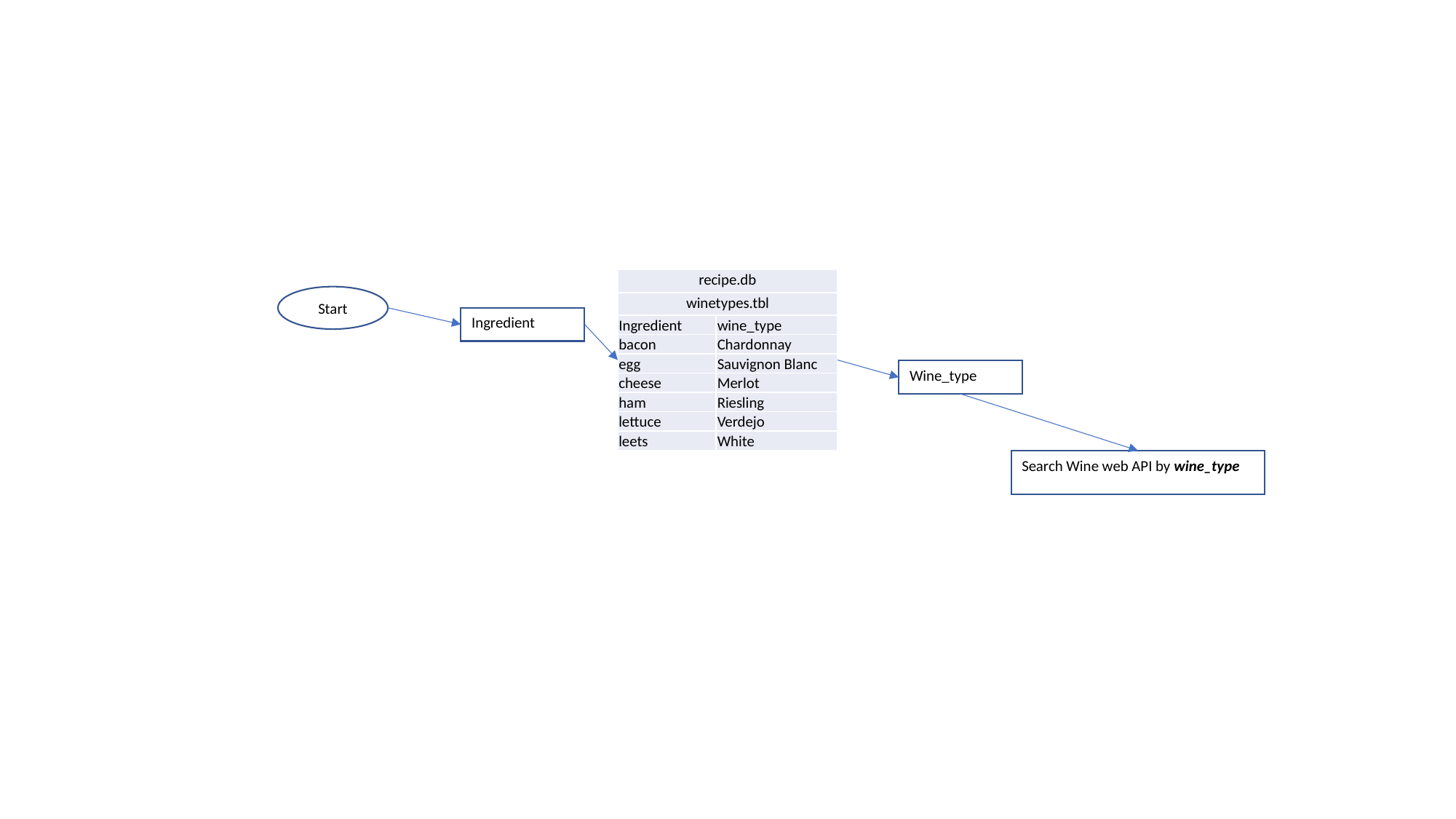

| recipe.db |  |
| --- | --- |
| winetypes.tbl |  |
| Ingredient | wine\_type |
| bacon | Chardonnay |
| egg | Sauvignon Blanc |
| cheese | Merlot |
| ham | Riesling |
| lettuce | Verdejo |
| leets | White |
Start
Ingredient
Wine_type
Search Wine web API by wine_type